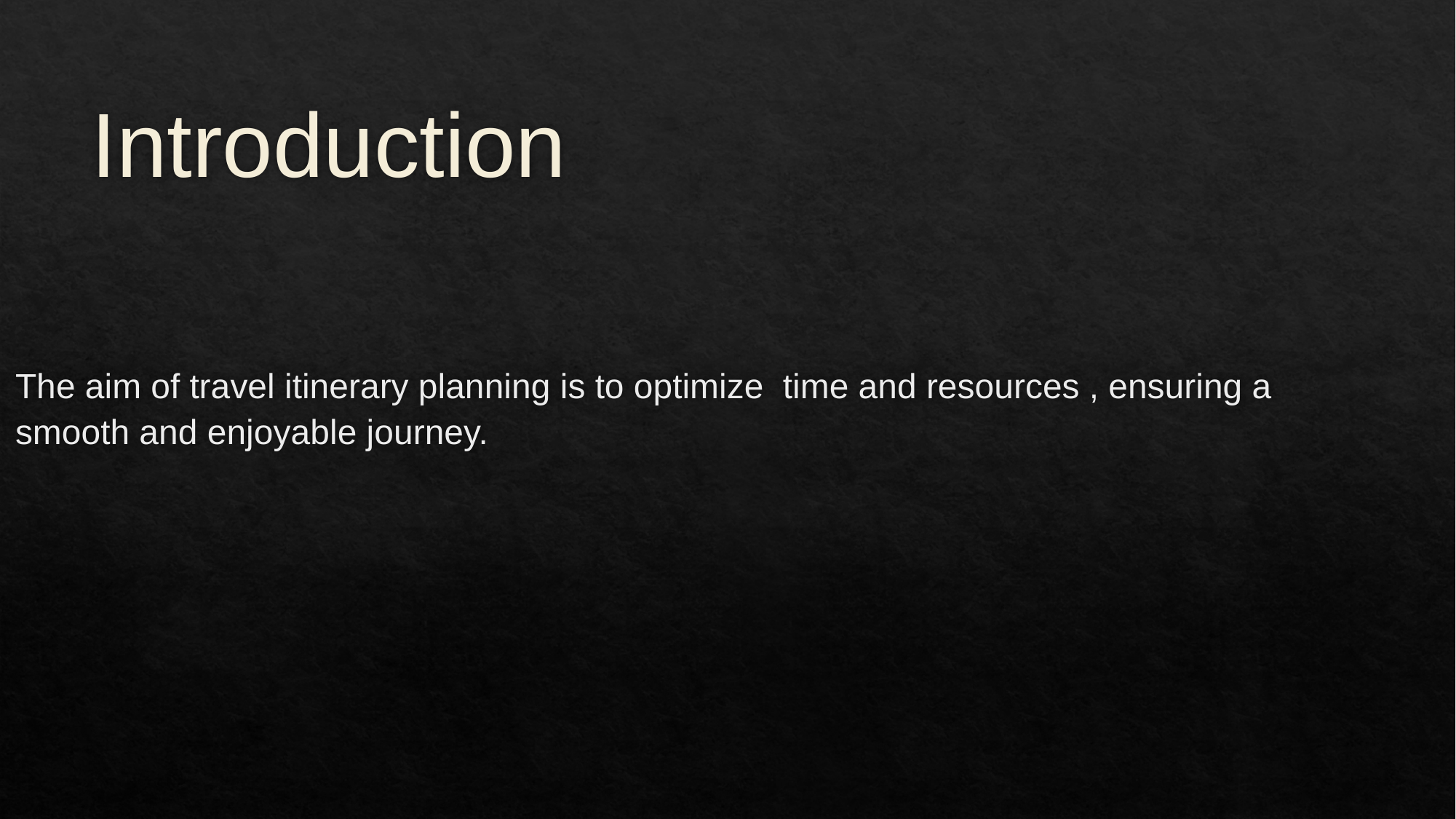

Introduction

The aim of travel itinerary planning is to optimize  time and resources , ensuring a smooth and enjoyable journey.